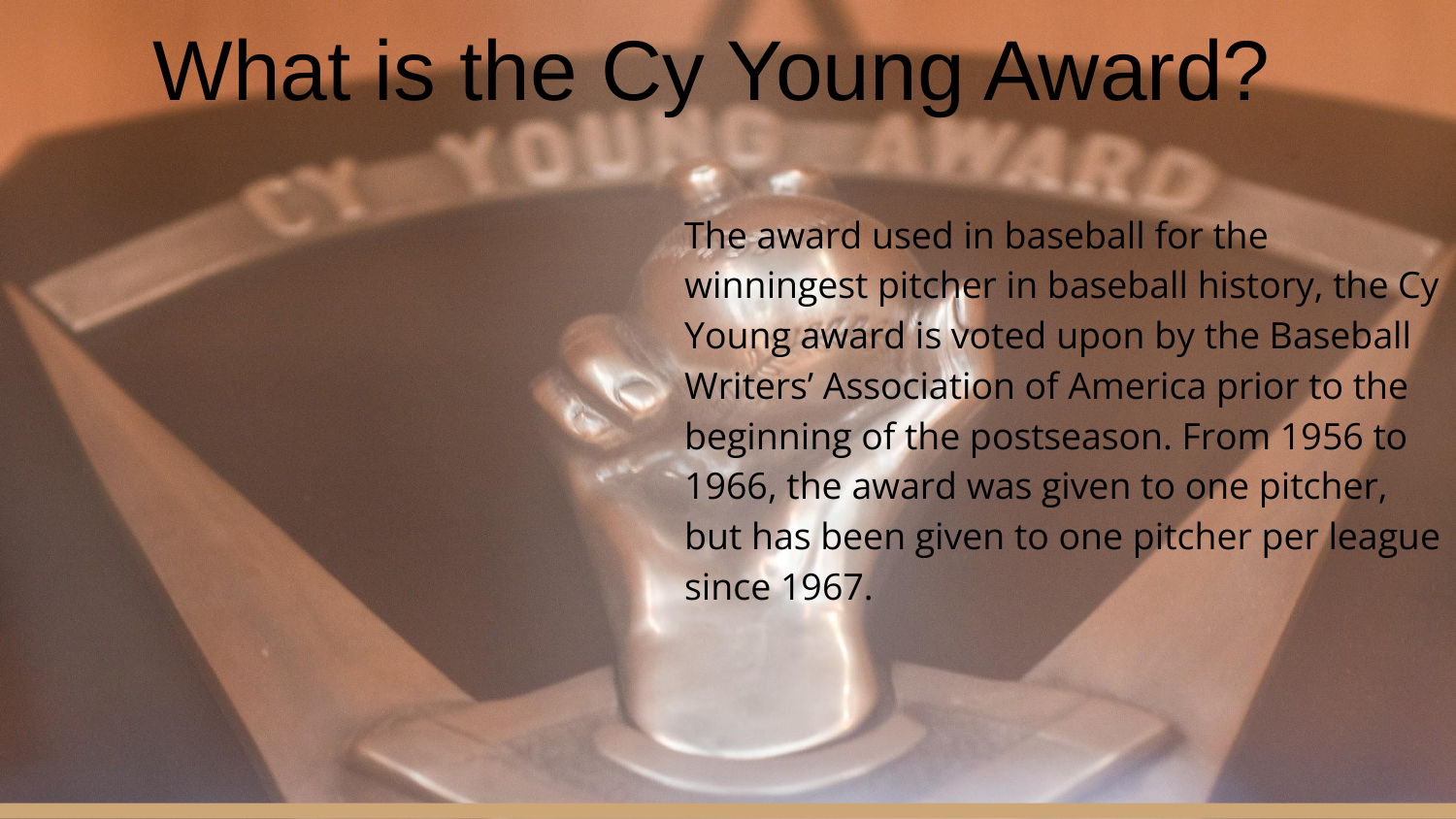

# What is the Cy Young Award?
The award used in baseball for the winningest pitcher in baseball history, the Cy Young award is voted upon by the Baseball Writers’ Association of America prior to the beginning of the postseason. From 1956 to 1966, the award was given to one pitcher, but has been given to one pitcher per league since 1967.